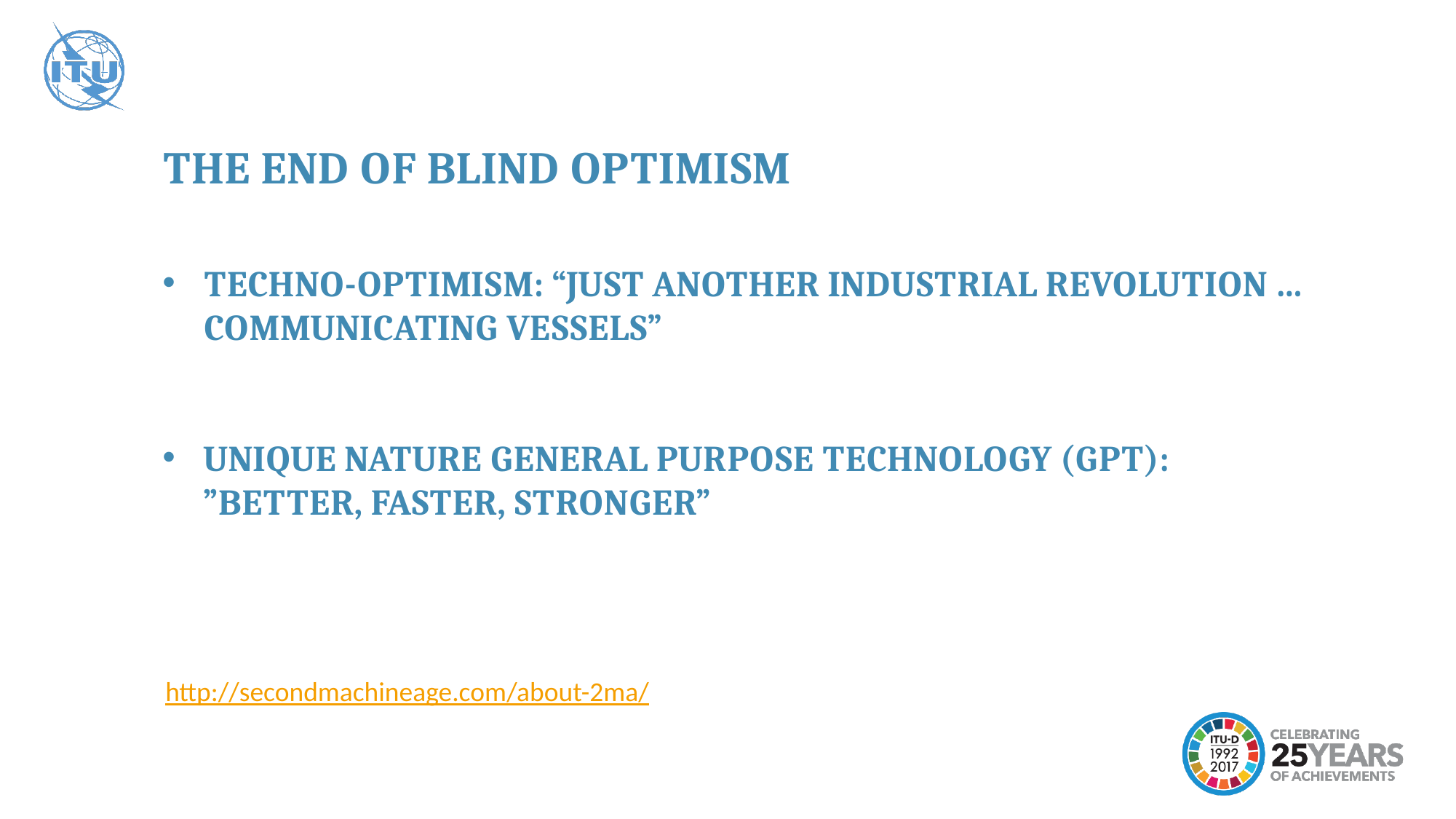

THE END OF BLIND OPTIMISM
TECHNO-OPTIMISM: “JUST ANOTHER INDUSTRIAL REVOLUTION …
COMMUNICATING VESSELS”
UNIQUE NATURE GENERAL PURPOSE TECHNOLOGY (GPT): ”BETTER, FASTER, STRONGER”
http://secondmachineage.com/about-2ma/